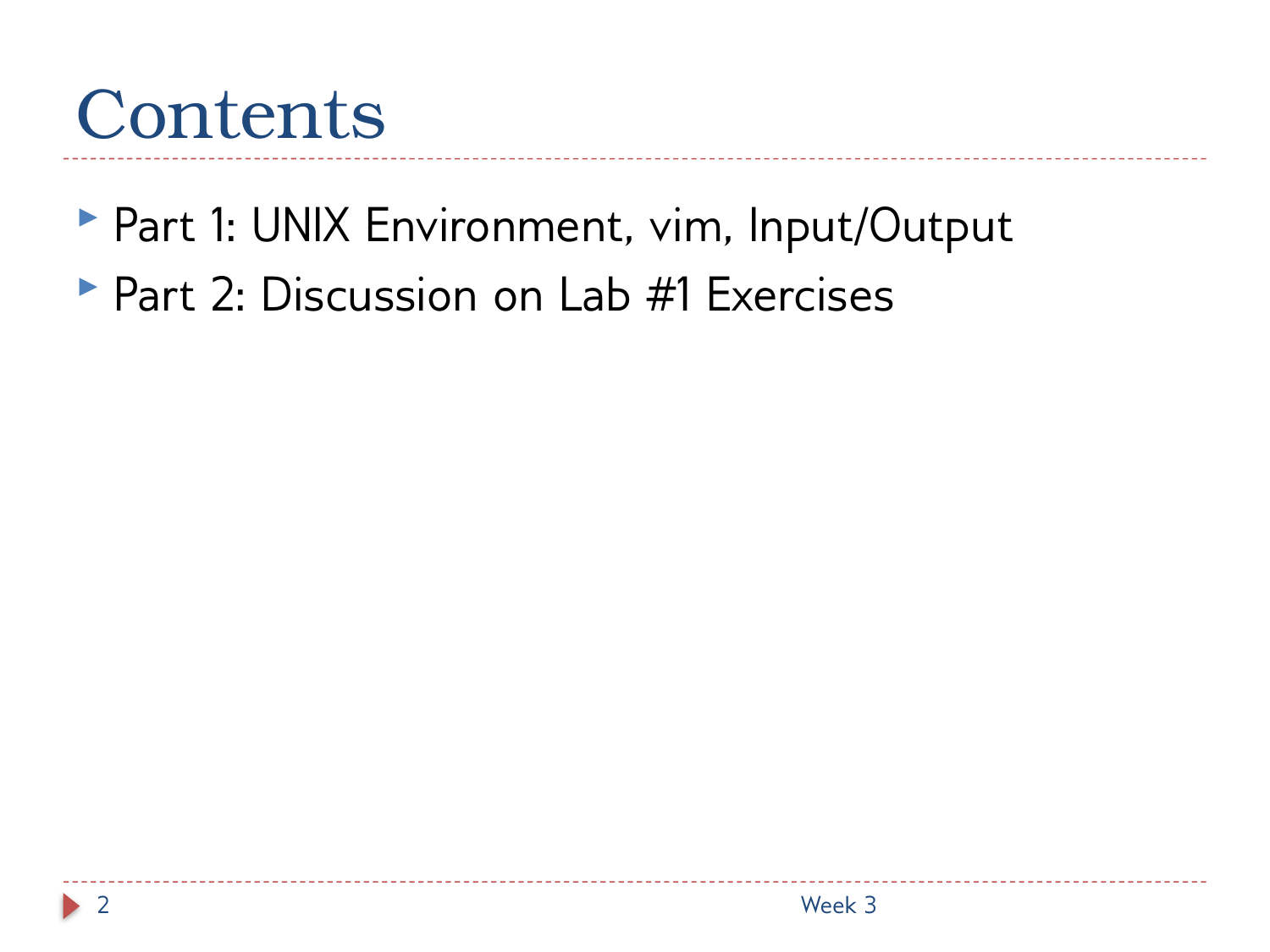

# Contents
Part 1: UNIX Environment, vim, Input/Output
Part 2: Discussion on Lab #1 Exercises
2
Week 3